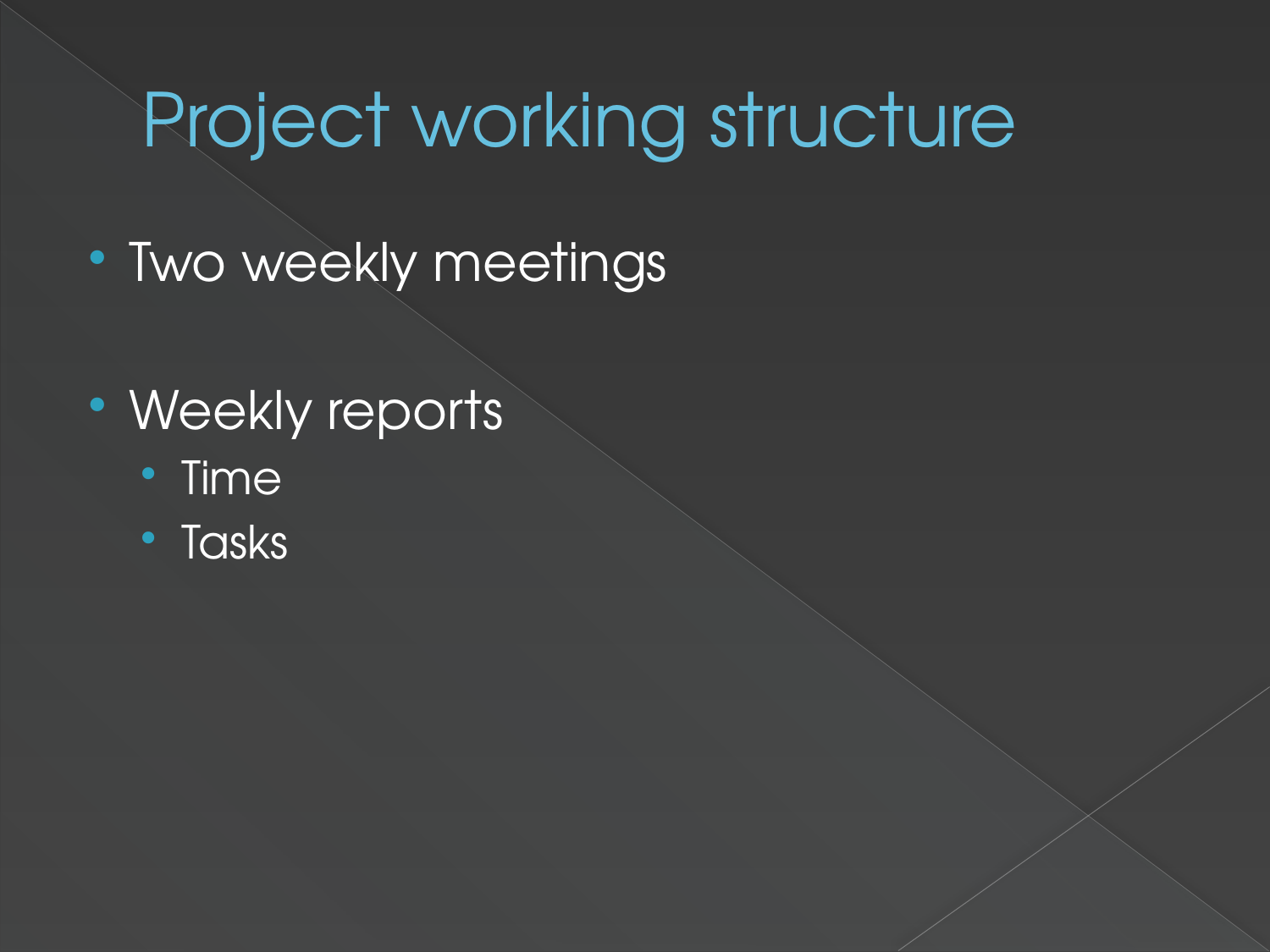

# Project working structure
Two weekly meetings

Weekly reports
Time
Tasks